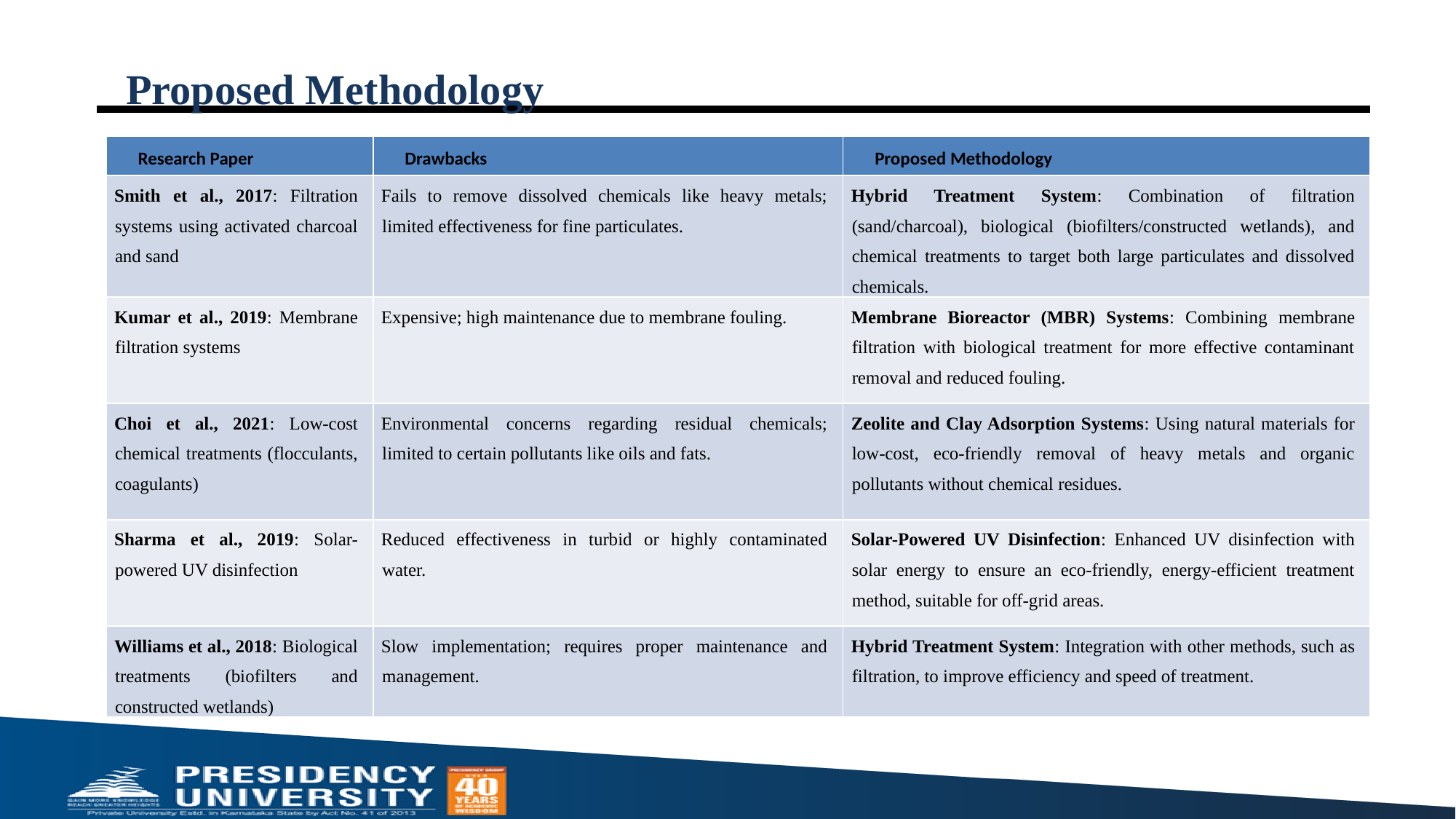

# Proposed Methodology

| Research Paper | Drawbacks | Proposed Methodology |
| --- | --- | --- |
| Smith et al., 2017: Filtration systems using activated charcoal and sand | Fails to remove dissolved chemicals like heavy metals; limited effectiveness for fine particulates. | Hybrid Treatment System: Combination of filtration (sand/charcoal), biological (biofilters/constructed wetlands), and chemical treatments to target both large particulates and dissolved chemicals. |
| Kumar et al., 2019: Membrane filtration systems | Expensive; high maintenance due to membrane fouling. | Membrane Bioreactor (MBR) Systems: Combining membrane filtration with biological treatment for more effective contaminant removal and reduced fouling. |
| Choi et al., 2021: Low-cost chemical treatments (flocculants, coagulants) | Environmental concerns regarding residual chemicals; limited to certain pollutants like oils and fats. | Zeolite and Clay Adsorption Systems: Using natural materials for low-cost, eco-friendly removal of heavy metals and organic pollutants without chemical residues. |
| Sharma et al., 2019: Solar-powered UV disinfection | Reduced effectiveness in turbid or highly contaminated water. | Solar-Powered UV Disinfection: Enhanced UV disinfection with solar energy to ensure an eco-friendly, energy-efficient treatment method, suitable for off-grid areas. |
| Williams et al., 2018: Biological treatments (biofilters and constructed wetlands) | Slow implementation; requires proper maintenance and management. | Hybrid Treatment System: Integration with other methods, such as filtration, to improve efficiency and speed of treatment. |